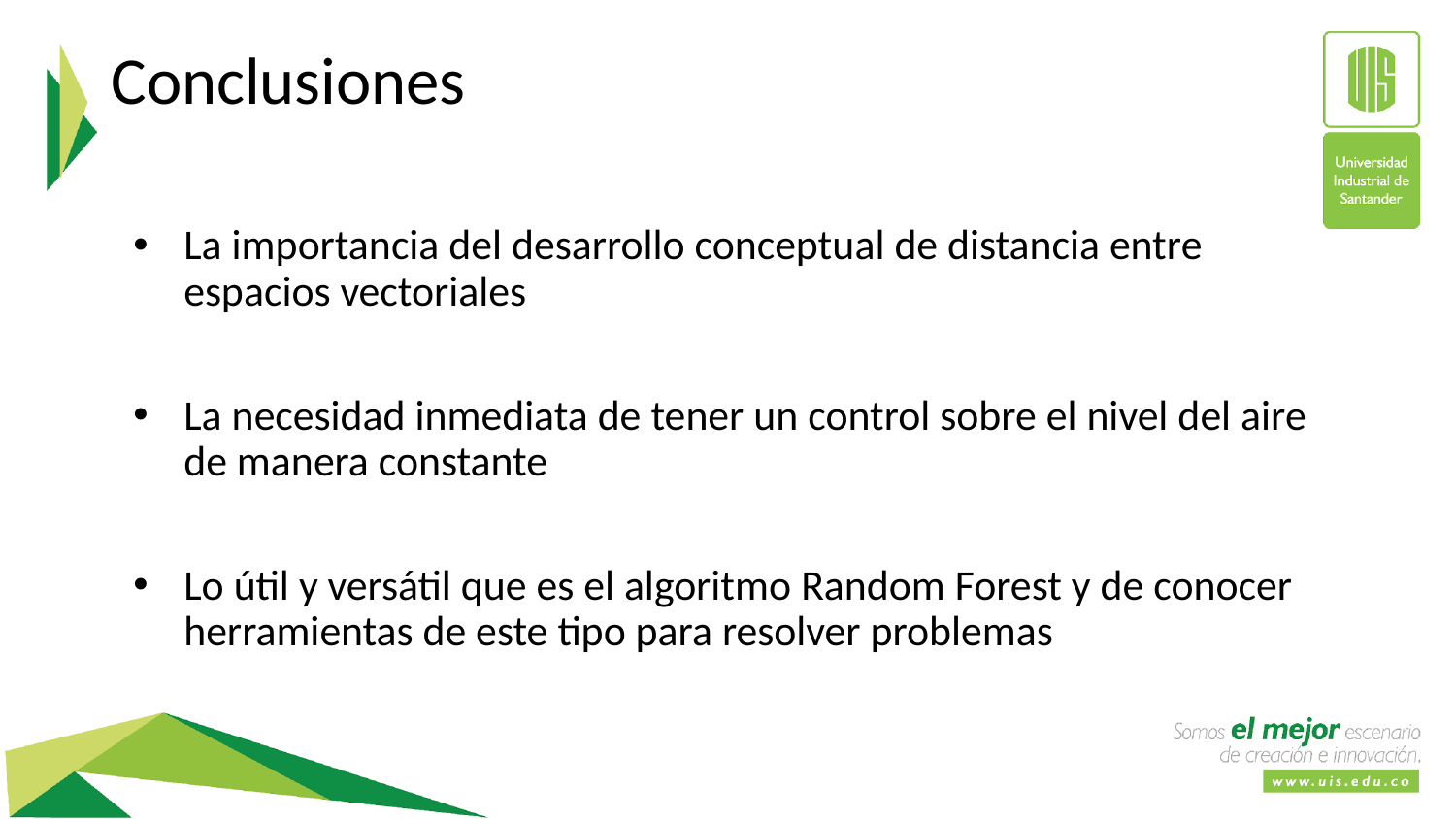

# Conclusiones
La importancia del desarrollo conceptual de distancia entre espacios vectoriales

La necesidad inmediata de tener un control sobre el nivel del aire de manera constante

Lo útil y versátil que es el algoritmo Random Forest y de conocer herramientas de este tipo para resolver problemas